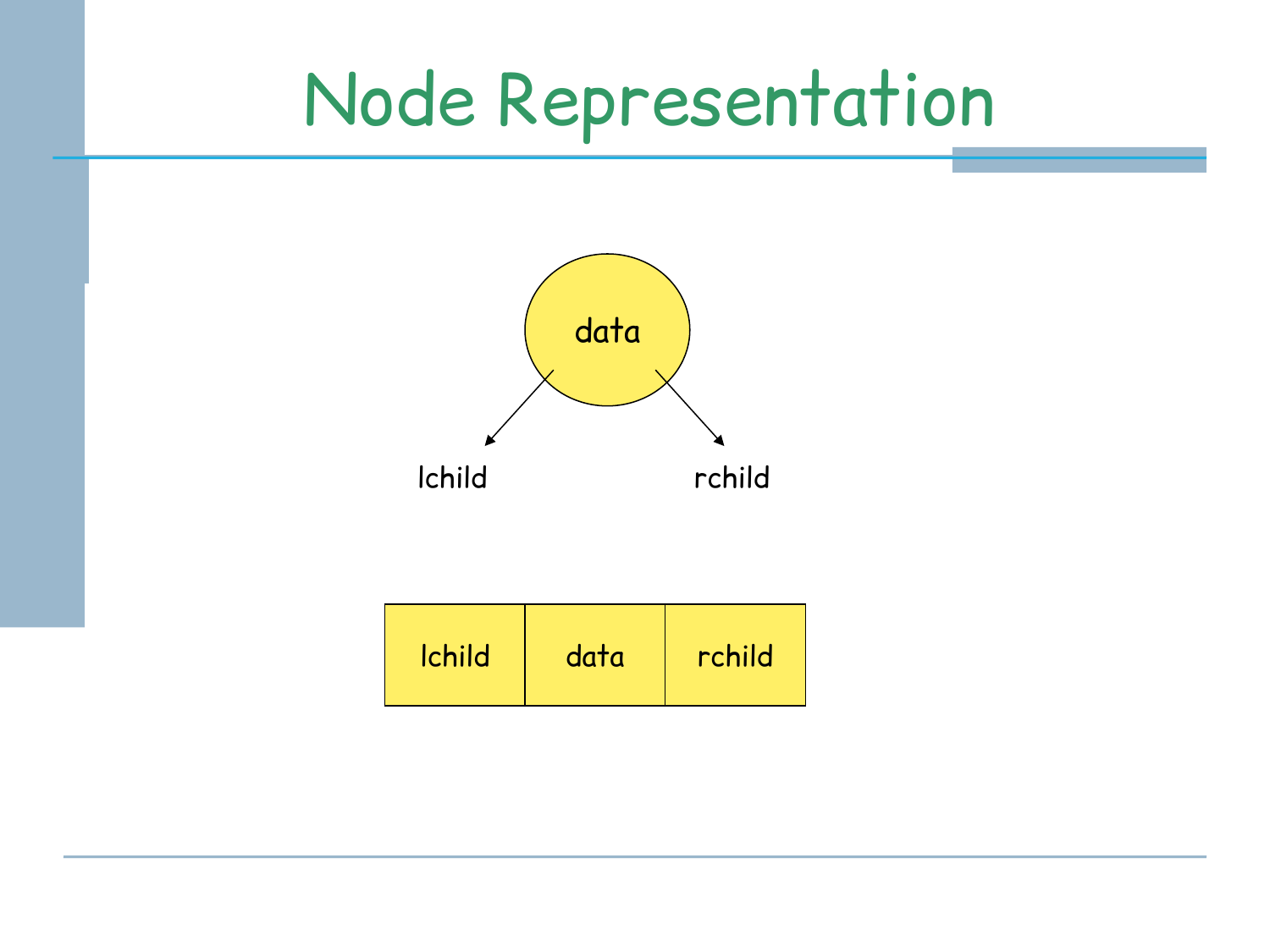

# Node Representation
data

lchild
rchild
lchild
data
rchild